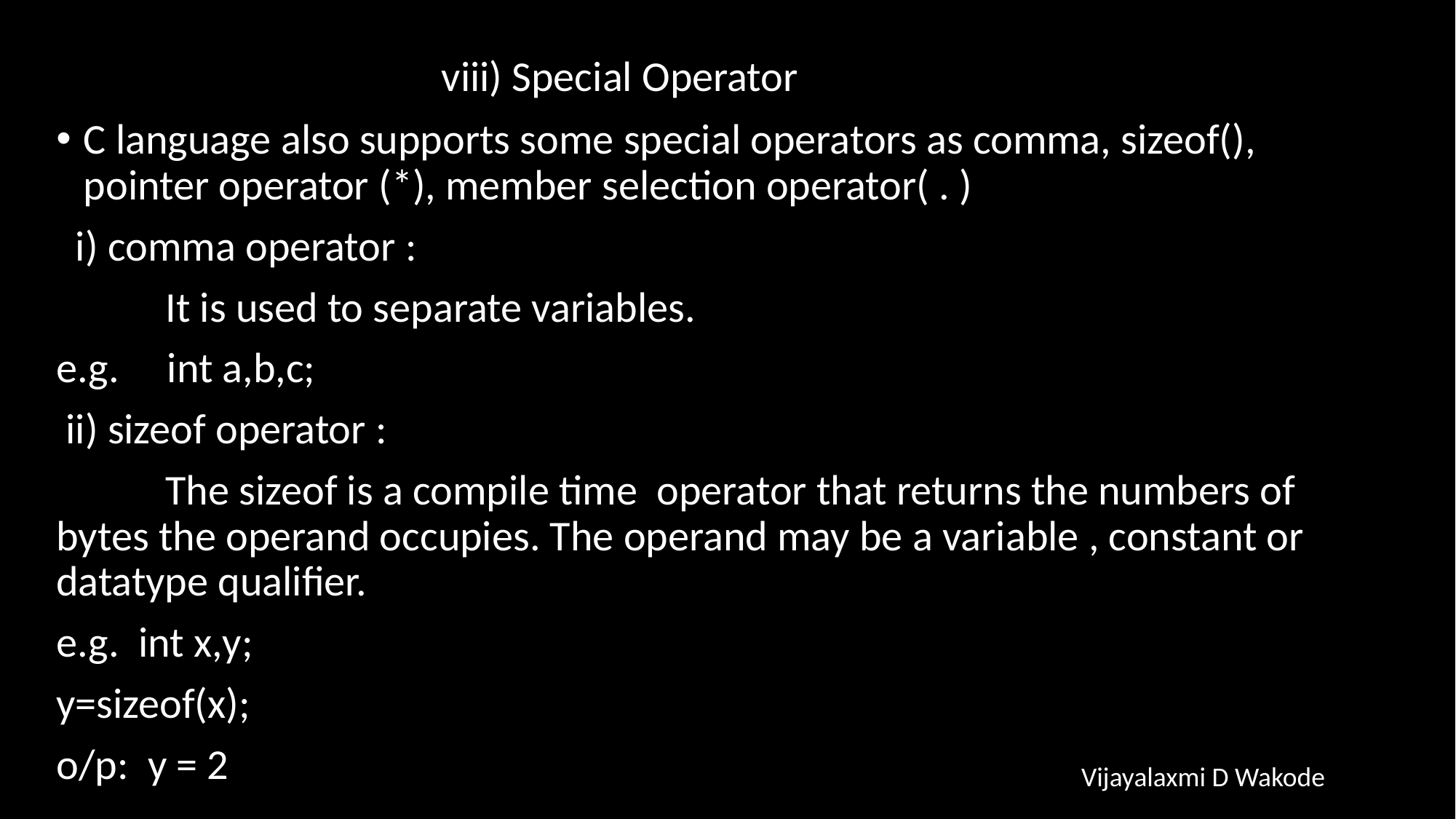

# viii) Special Operator
C language also supports some special operators as comma, sizeof(), pointer operator (*), member selection operator( . )
  i) comma operator :
	It is used to separate variables.
e.g.     int a,b,c;
 ii) sizeof operator :
	The sizeof is a compile time  operator that returns the numbers of bytes the operand occupies. The operand may be a variable , constant or datatype qualifier.
e.g.  int x,y;
y=sizeof(x);
o/p:  y = 2

Vijayalaxmi D Wakode